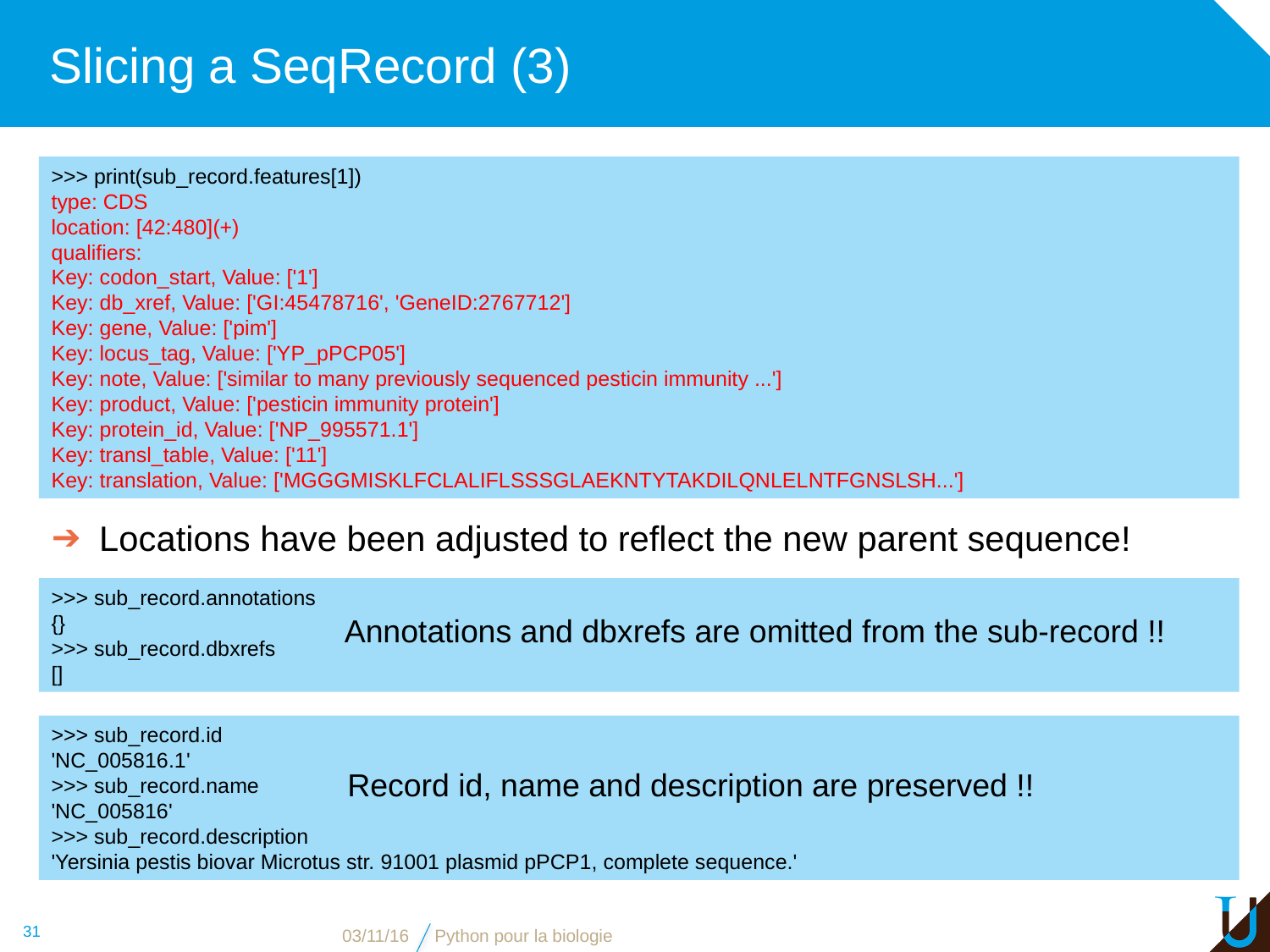

# Slicing a SeqRecord (3)
>>> print(sub_record.features[1])
type: CDS
location: [42:480](+)
qualifiers:
Key: codon_start, Value: ['1']
Key: db_xref, Value: ['GI:45478716', 'GeneID:2767712']
Key: gene, Value: ['pim']
Key: locus_tag, Value: ['YP_pPCP05']
Key: note, Value: ['similar to many previously sequenced pesticin immunity ...']
Key: product, Value: ['pesticin immunity protein']
Key: protein_id, Value: ['NP_995571.1']
Key: transl_table, Value: ['11']
Key: translation, Value: ['MGGGMISKLFCLALIFLSSSGLAEKNTYTAKDILQNLELNTFGNSLSH...']
Locations have been adjusted to reflect the new parent sequence!

>>> sub_record.annotations
{}
>>> sub_record.dbxrefs
[]
Annotations and dbxrefs are omitted from the sub-record !!
>>> sub_record.id
'NC_005816.1'
>>> sub_record.name
'NC_005816'
>>> sub_record.description
'Yersinia pestis biovar Microtus str. 91001 plasmid pPCP1, complete sequence.'
Record id, name and description are preserved !!
31
03/11/16
Python pour la biologie